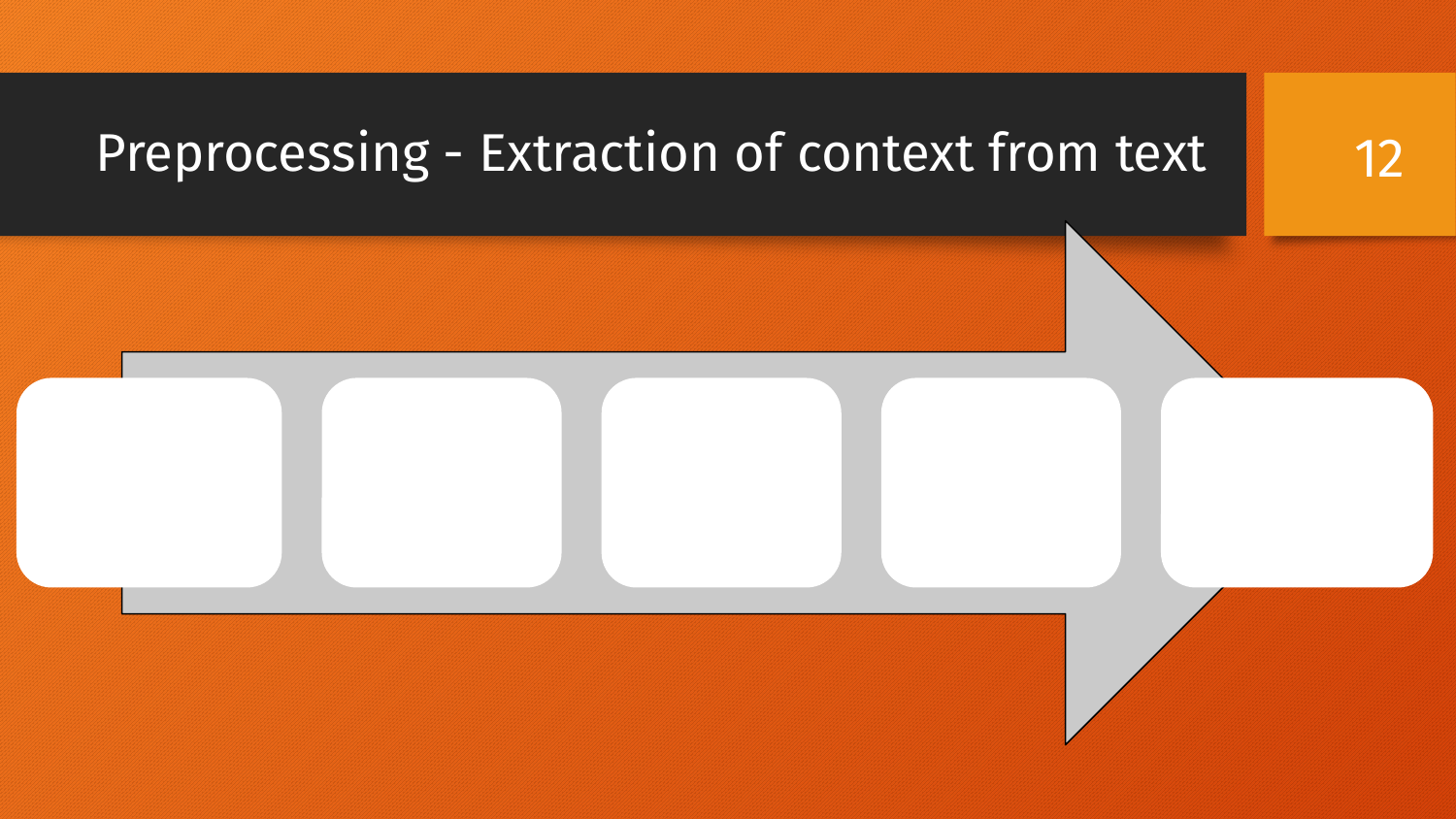

# Preprocessing - Extraction of context from text
12

Sentence Segmentation
Tokenization
Stop Words Removal
Stemming
Lemmatization